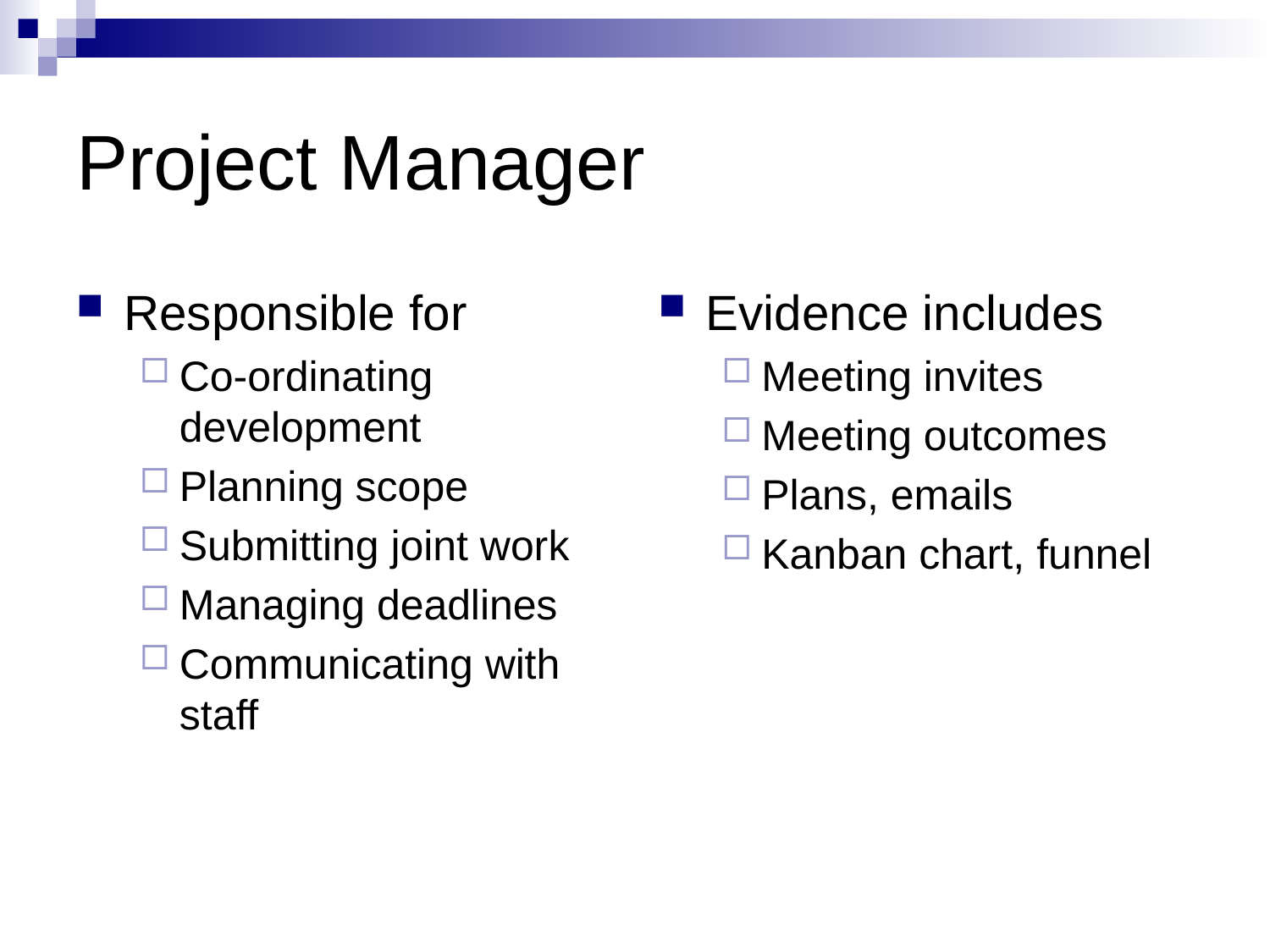

# Project Manager
Responsible for
Co-ordinating development
Planning scope
Submitting joint work
Managing deadlines
Communicating with staff
Evidence includes
Meeting invites
Meeting outcomes
Plans, emails
Kanban chart, funnel